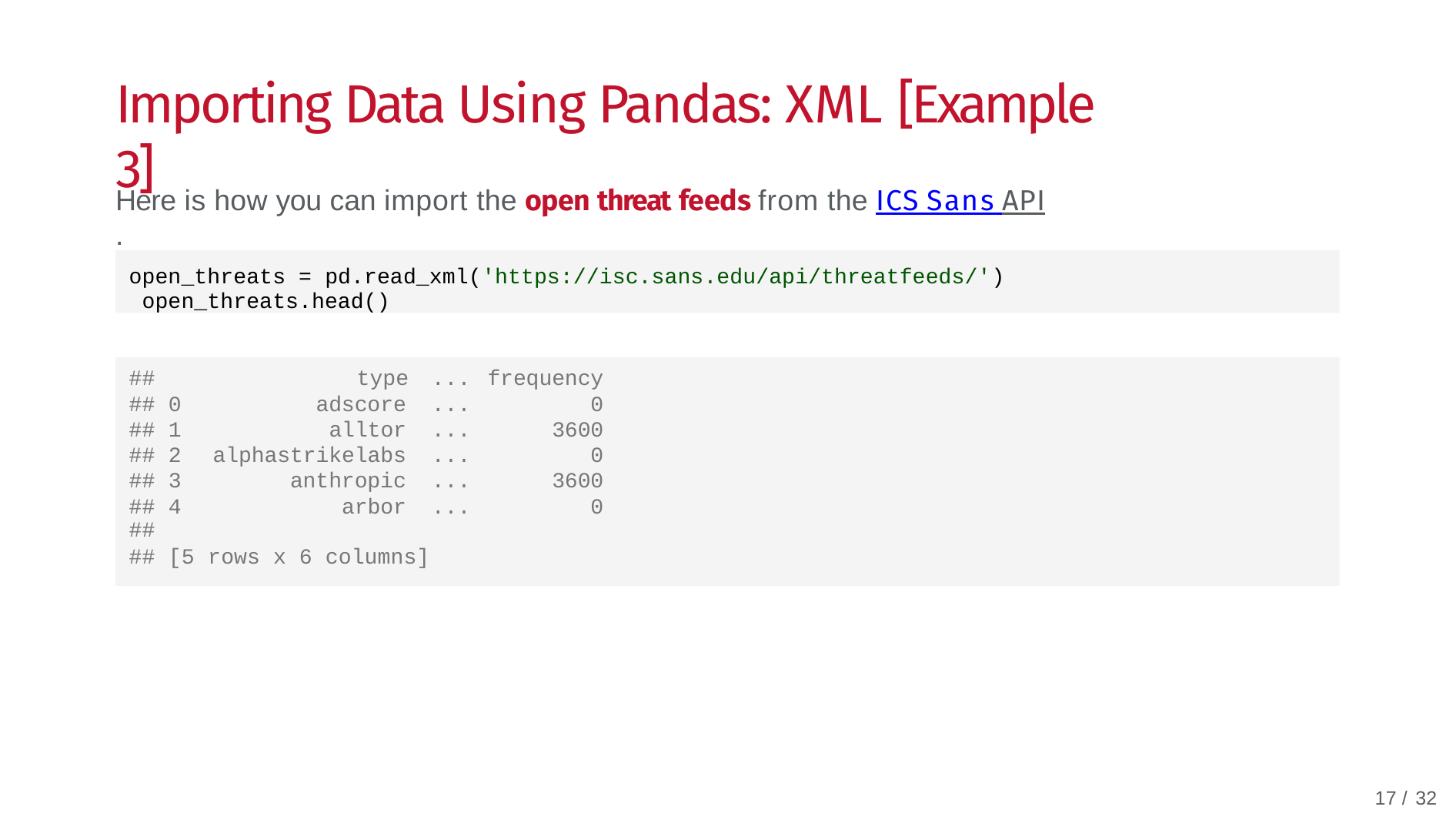

# Importing Data Using Pandas: XML [Example 3]
Here is how you can import the open threat feeds from the ICS Sans API.
open_threats = pd.read_xml('https://isc.sans.edu/api/threatfeeds/')  open_threats.head()

| ## type |  |  | ... | frequency |
| --- | --- | --- | --- | --- |
| ## | 0 | adscore | ... | 0 |
| ## | 1 | alltor | ... | 3600 |
| ## | 2 | alphastrikelabs | ... | 0 |
| ## | 3 | anthropic | ... | 3600 |
| ## | 4 | arbor | ... | 0 |
| ## |  |  |  |  |
| ## | [5 | rows x 6 columns] |  |  |
17 / 32